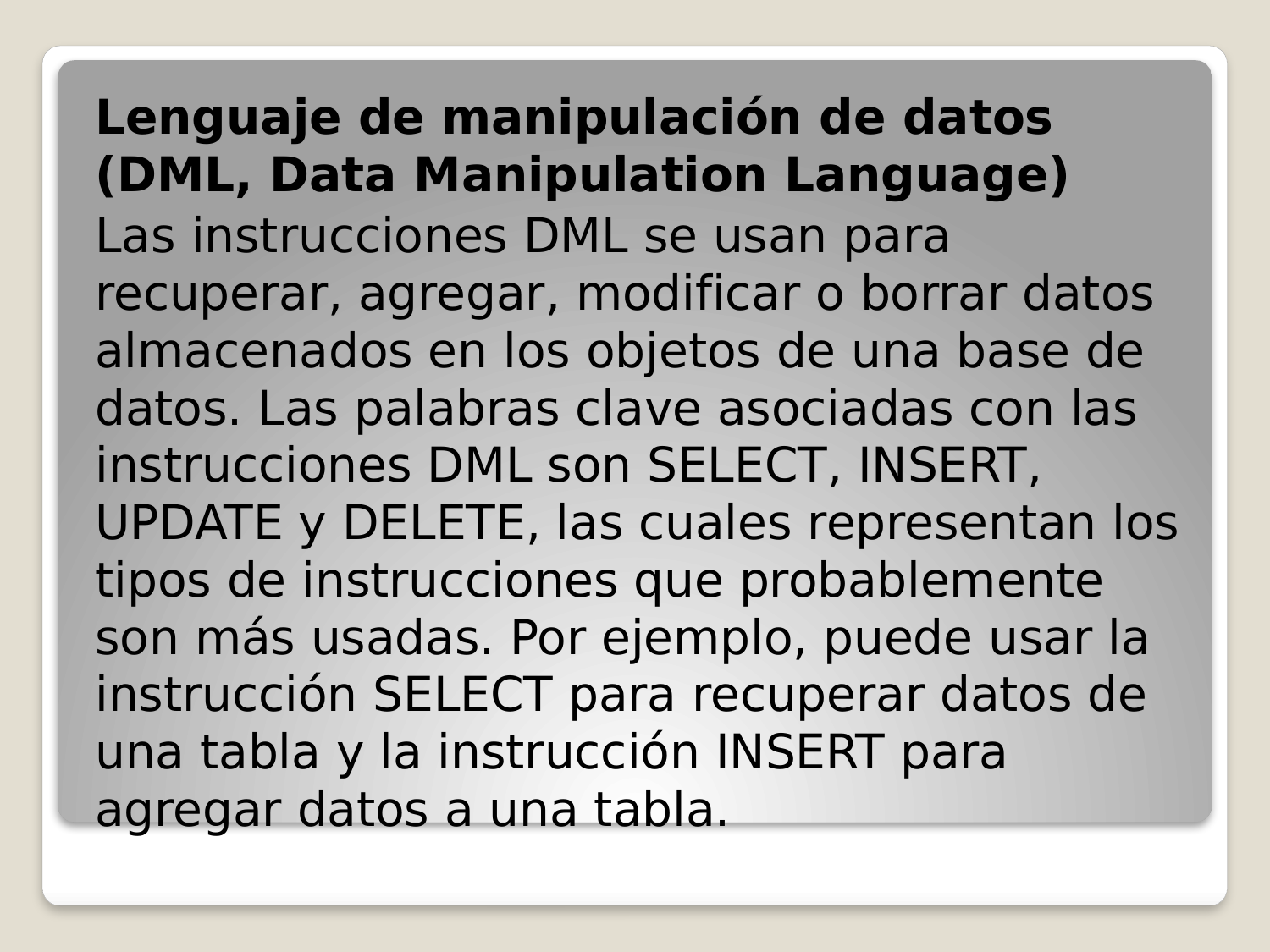

Lenguaje de manipulación de datos (DML, Data Manipulation Language)
Las instrucciones DML se usan para recuperar, agregar, modificar o borrar datos almacenados en los objetos de una base de datos. Las palabras clave asociadas con las instrucciones DML son SELECT, INSERT, UPDATE y DELETE, las cuales representan los tipos de instrucciones que probablemente son más usadas. Por ejemplo, puede usar la instrucción SELECT para recuperar datos de una tabla y la instrucción INSERT para agregar datos a una tabla.